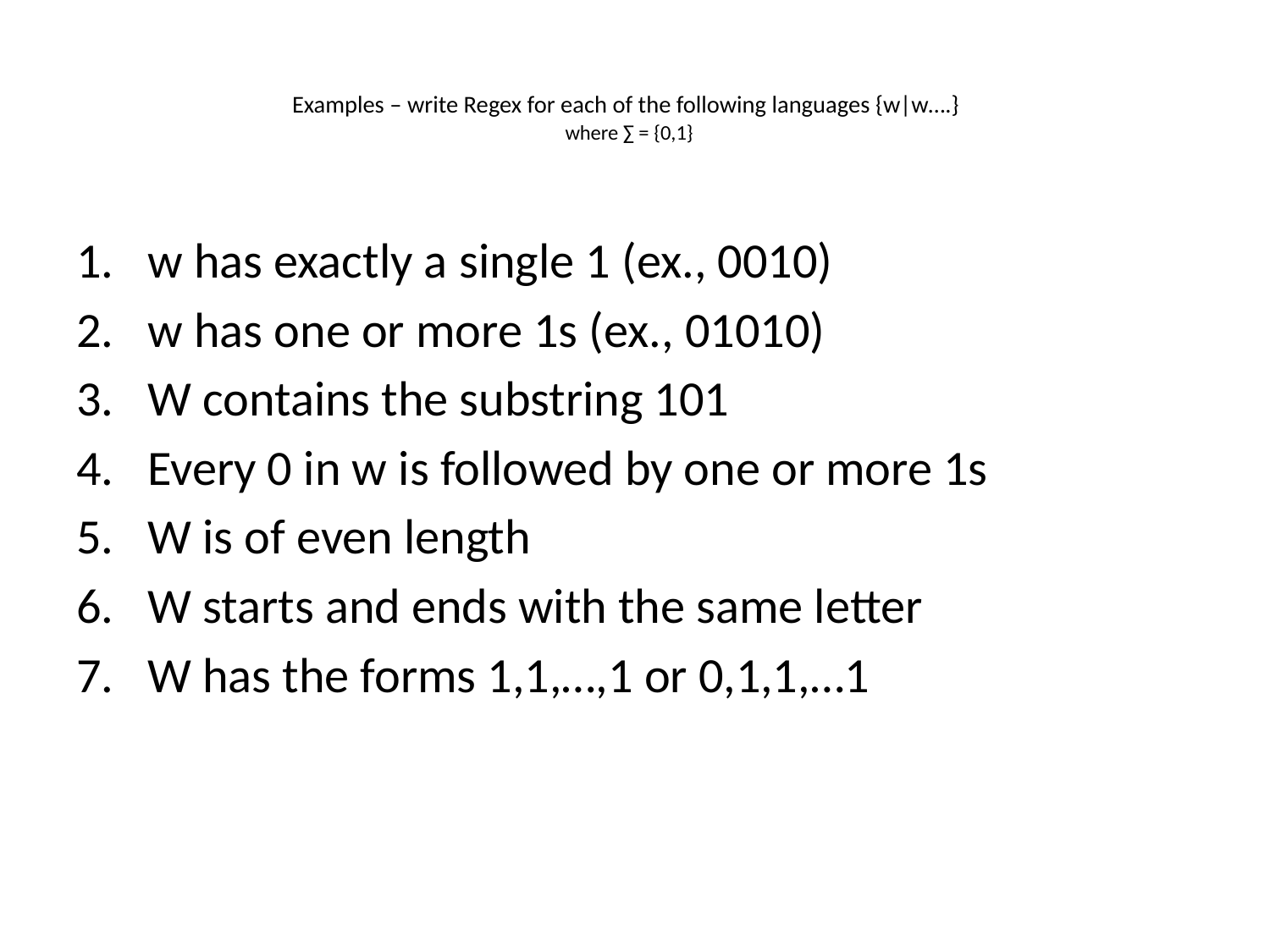

# Examples – write Regex for each of the following languages {w|w….} where ∑ = {0,1}
w has exactly a single 1 (ex., 0010)
w has one or more 1s (ex., 01010)
W contains the substring 101
Every 0 in w is followed by one or more 1s
W is of even length
W starts and ends with the same letter
W has the forms 1,1,…,1 or 0,1,1,…1